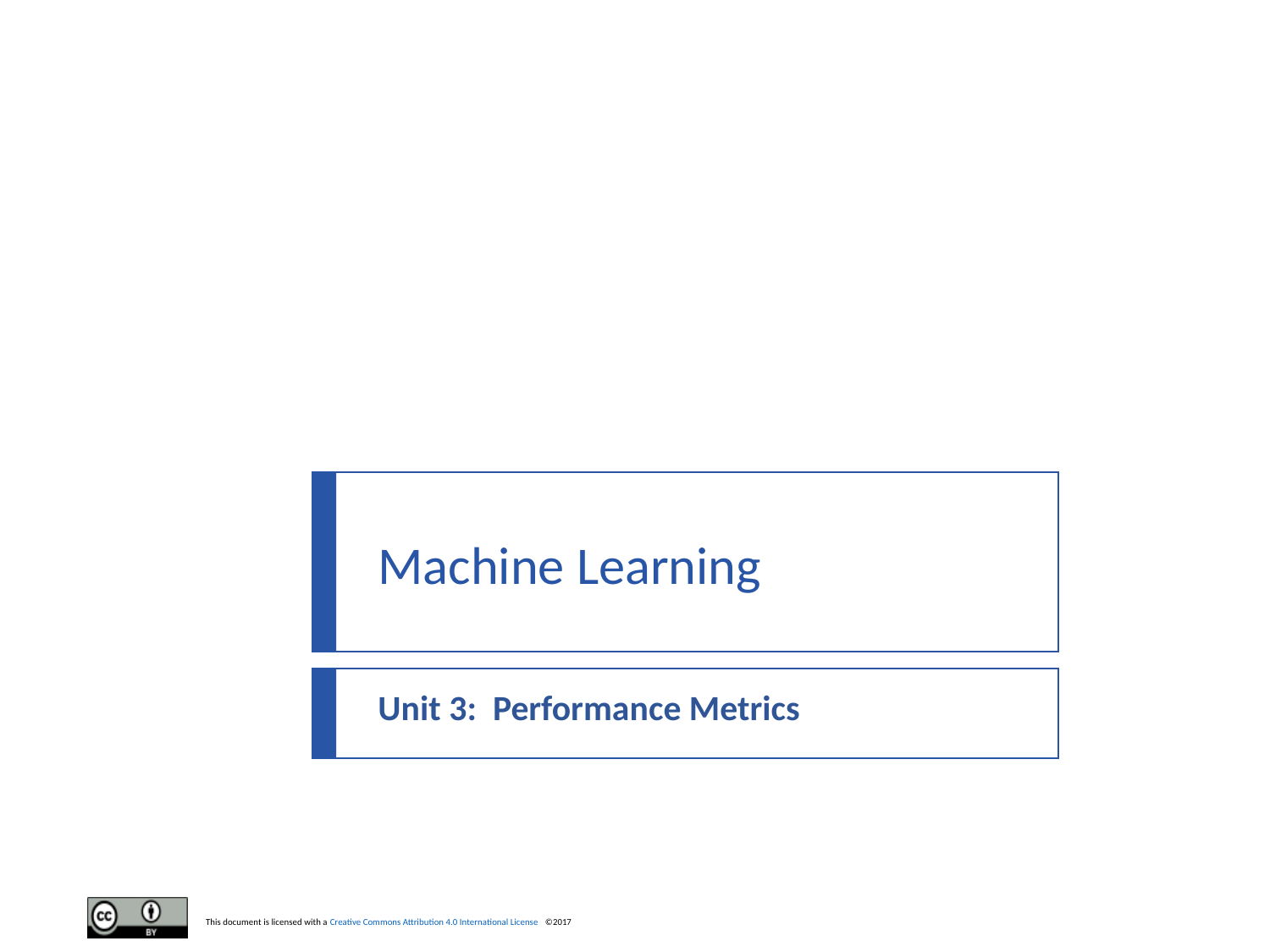

# Machine Learning
Unit 3:  Performance Metrics